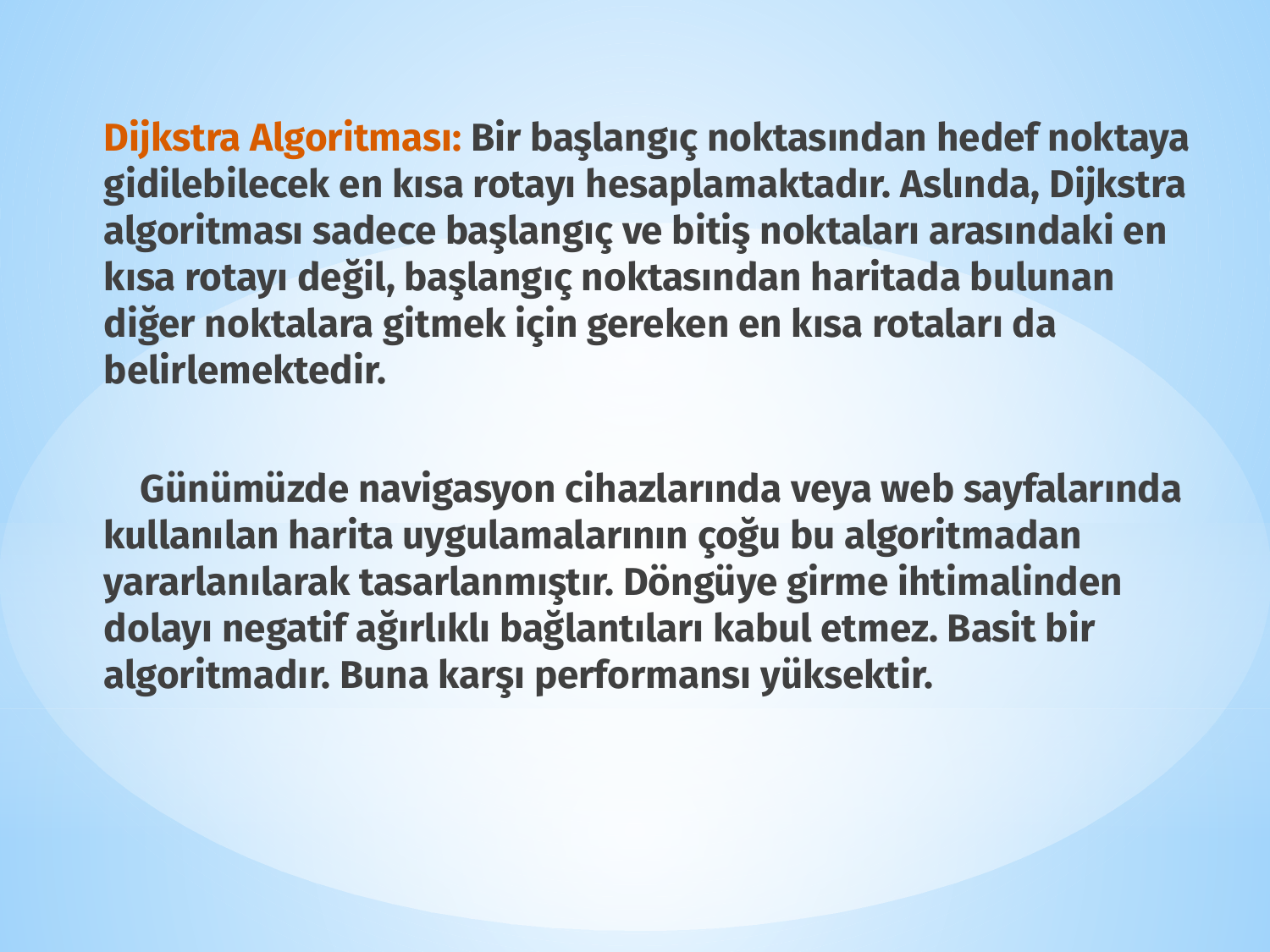

Dijkstra Algoritması: Bir başlangıç noktasından hedef noktaya gidilebilecek en kısa rotayı hesaplamaktadır. Aslında, Dijkstra algoritması sadece başlangıç ve bitiş noktaları arasındaki en kısa rotayı değil, başlangıç noktasından haritada bulunan diğer noktalara gitmek için gereken en kısa rotaları da belirlemektedir.

    Günümüzde navigasyon cihazlarında veya web sayfalarında kullanılan harita uygulamalarının çoğu bu algoritmadan yararlanılarak tasarlanmıştır. Döngüye girme ihtimalinden dolayı negatif ağırlıklı bağlantıları kabul etmez. Basit bir algoritmadır. Buna karşı performansı yüksektir.